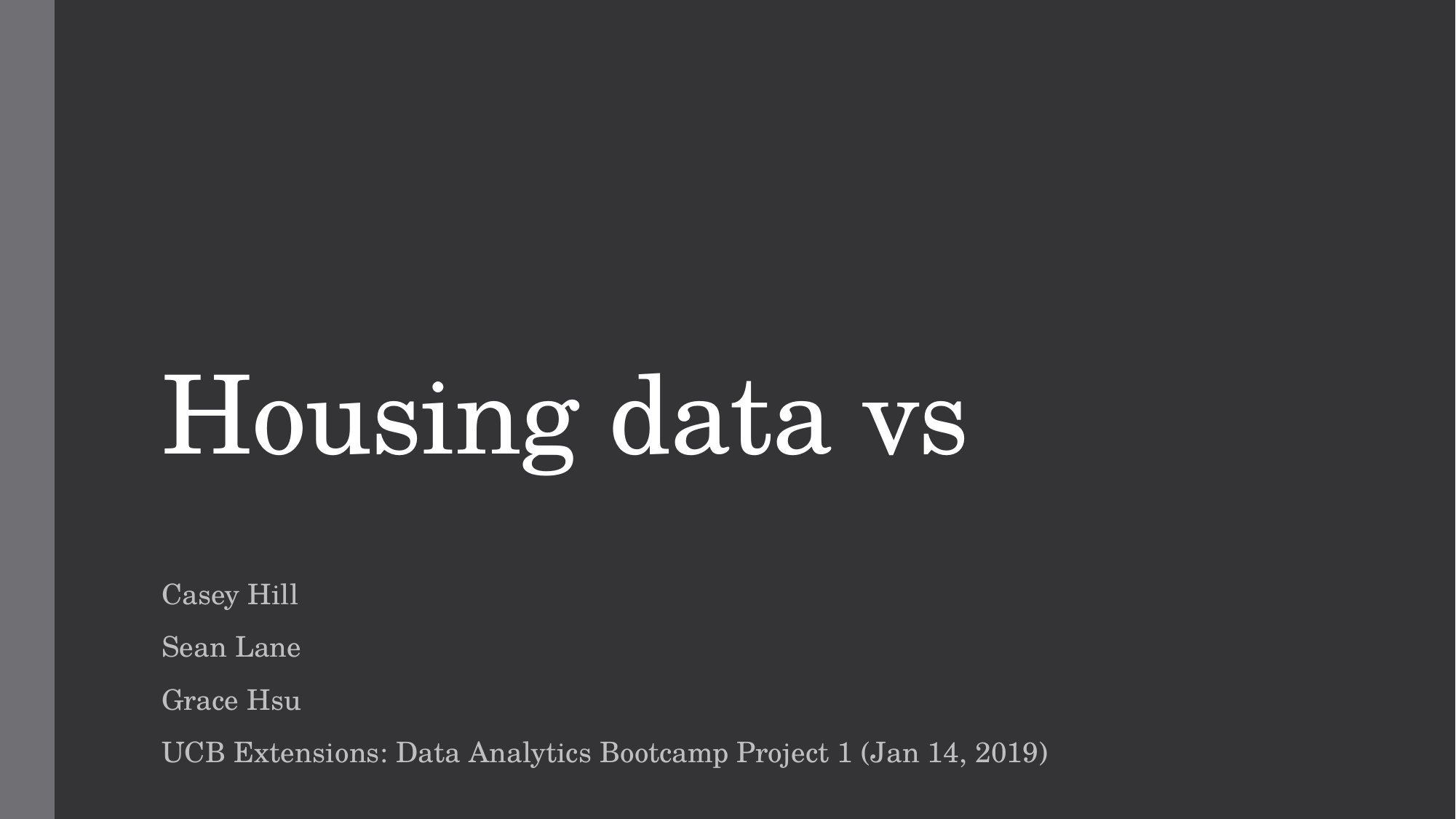

# Housing data vs
Casey Hill
Sean Lane
Grace Hsu
UCB Extensions: Data Analytics Bootcamp Project 1 (Jan 14, 2019)